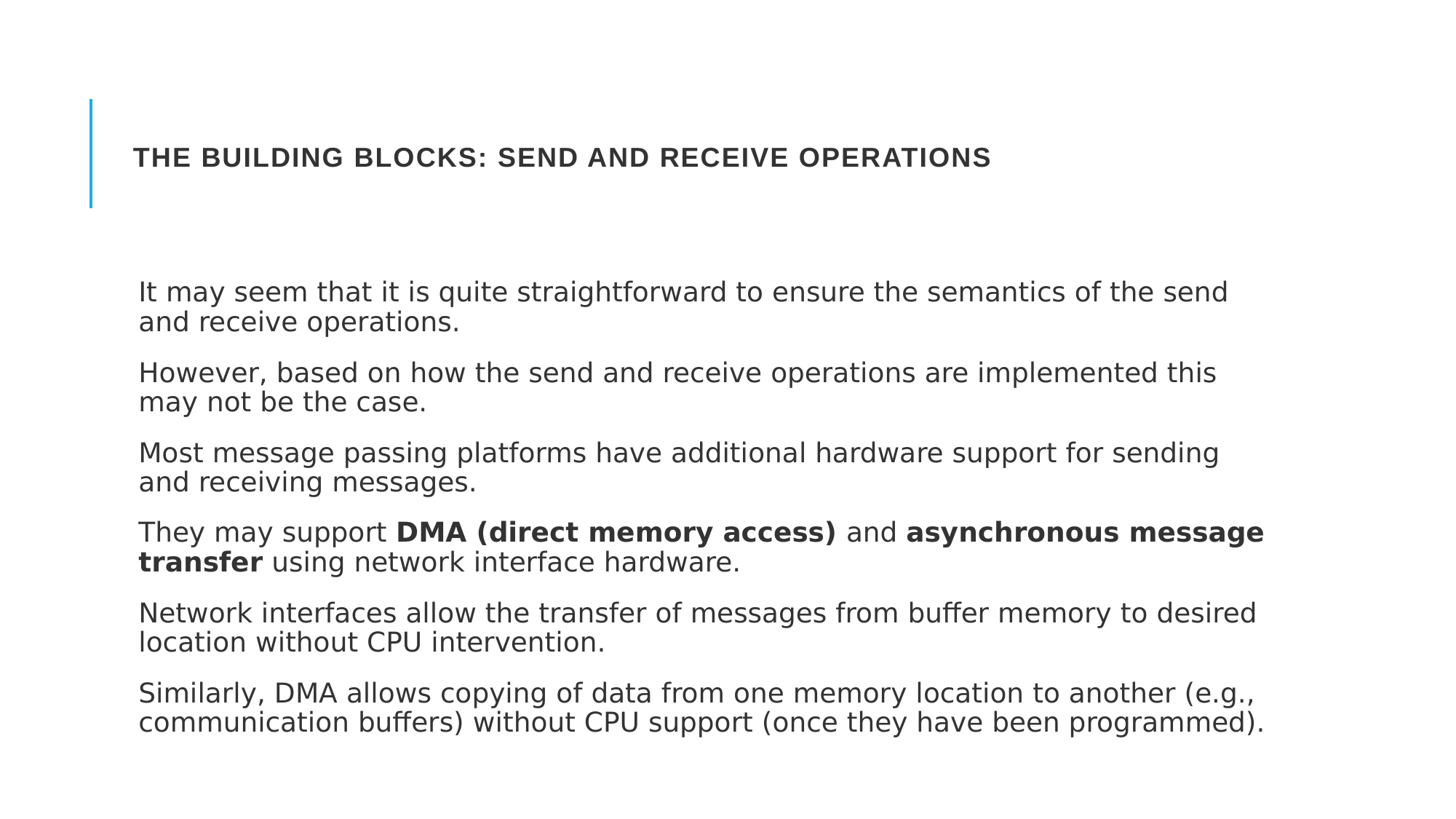

# The Building Blocks: Send and Receive Operations
It may seem that it is quite straightforward to ensure the semantics of the send and receive operations.
However, based on how the send and receive operations are implemented this may not be the case.
Most message passing platforms have additional hardware support for sending and receiving messages.
They may support DMA (direct memory access) and asynchronous message transfer using network interface hardware.
Network interfaces allow the transfer of messages from buffer memory to desired location without CPU intervention.
Similarly, DMA allows copying of data from one memory location to another (e.g., communication buffers) without CPU support (once they have been programmed).